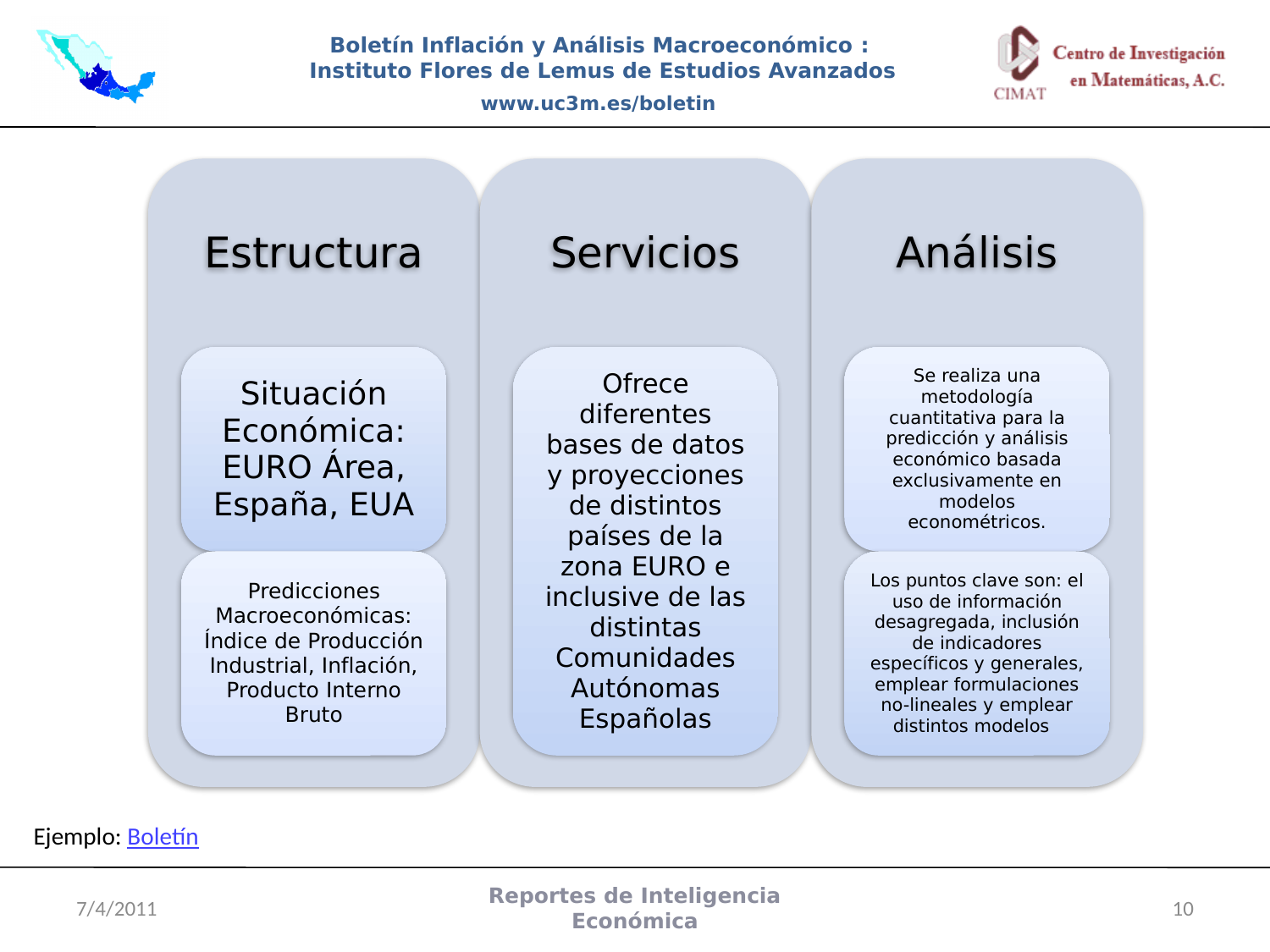

Boletín Inflación y Análisis Macroeconómico :
Instituto Flores de Lemus de Estudios Avanzados
www.uc3m.es/boletin
Estructura
Predicciones Macroeconómicas: Índice de Producción Industrial, Inflación, Producto Interno Bruto
Servicios
Ofrece diferentes bases de datos y proyecciones de distintos países de la zona EURO e inclusive de las distintas Comunidades Autónomas Españolas
Análisis
Se realiza una metodología cuantitativa para la predicción y análisis económico basada exclusivamente en modelos econométricos.
Los puntos clave son: el uso de información desagregada, inclusión de indicadores específicos y generales, emplear formulaciones no-lineales y emplear distintos modelos
Situación Económica: EURO Área, España, EUA
Ejemplo: Boletín
7/4/2011
Reportes de Inteligencia Económica
10